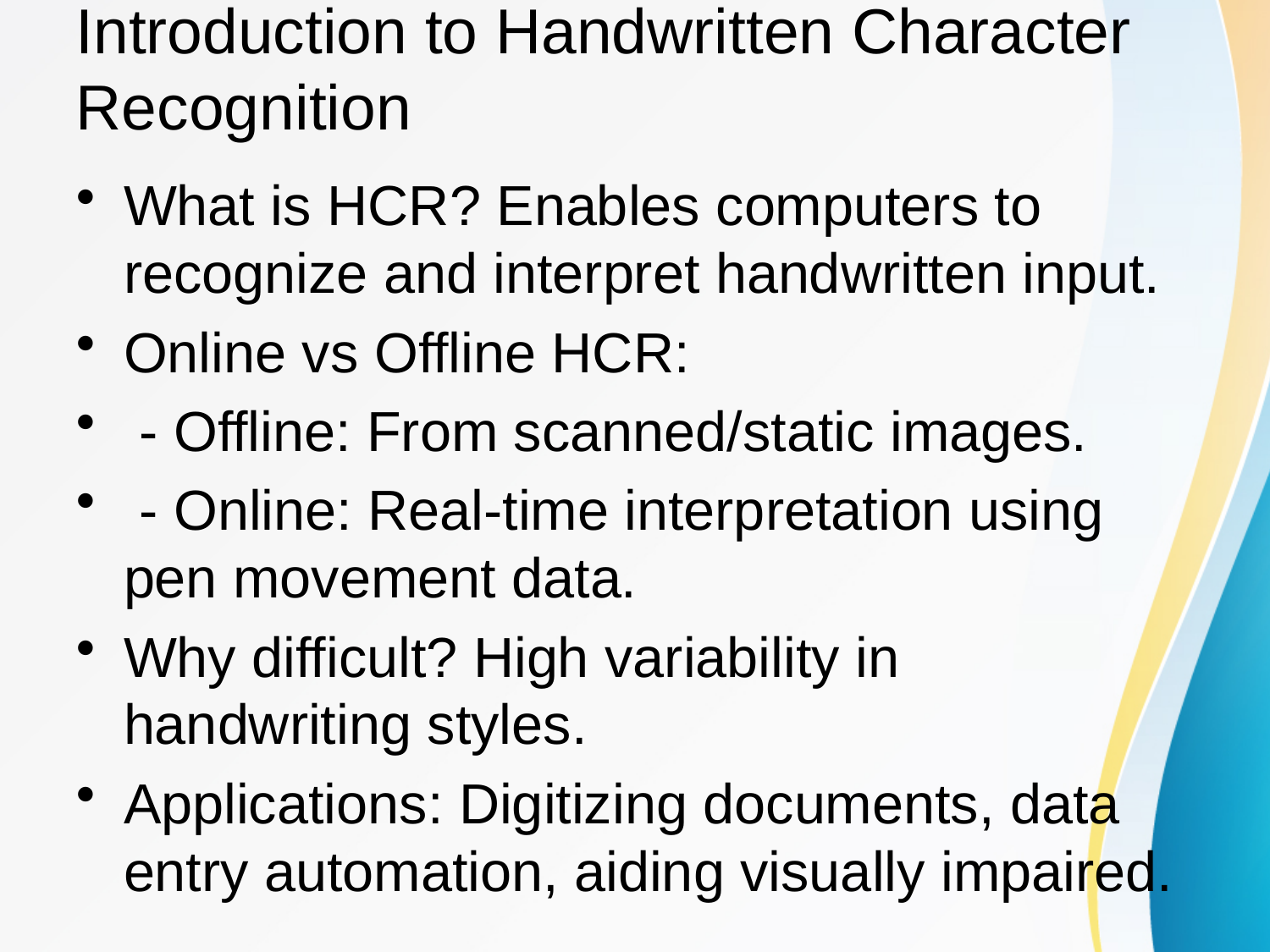

# Introduction to Handwritten Character Recognition
What is HCR? Enables computers to recognize and interpret handwritten input.
Online vs Offline HCR:
 - Offline: From scanned/static images.
 - Online: Real-time interpretation using pen movement data.
Why difficult? High variability in handwriting styles.
Applications: Digitizing documents, data entry automation, aiding visually impaired.